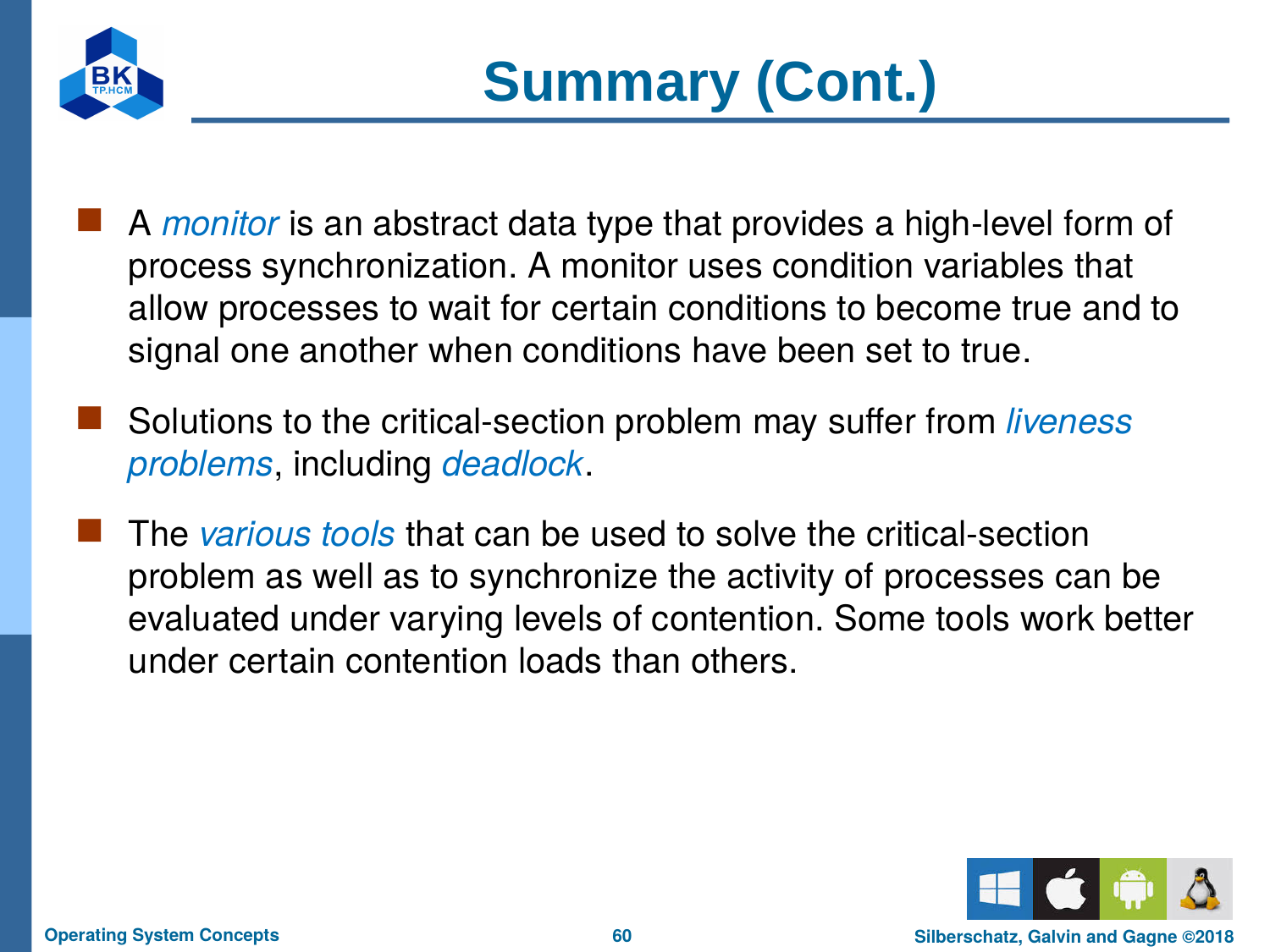

# Summary (Cont.)
A monitor is an abstract data type that provides a high-level form of process synchronization. A monitor uses condition variables that allow processes to wait for certain conditions to become true and to signal one another when conditions have been set to true.
Solutions to the critical-section problem may suffer from liveness problems, including deadlock.
The various tools that can be used to solve the critical-section problem as well as to synchronize the activity of processes can be evaluated under varying levels of contention. Some tools work better under certain contention loads than others.